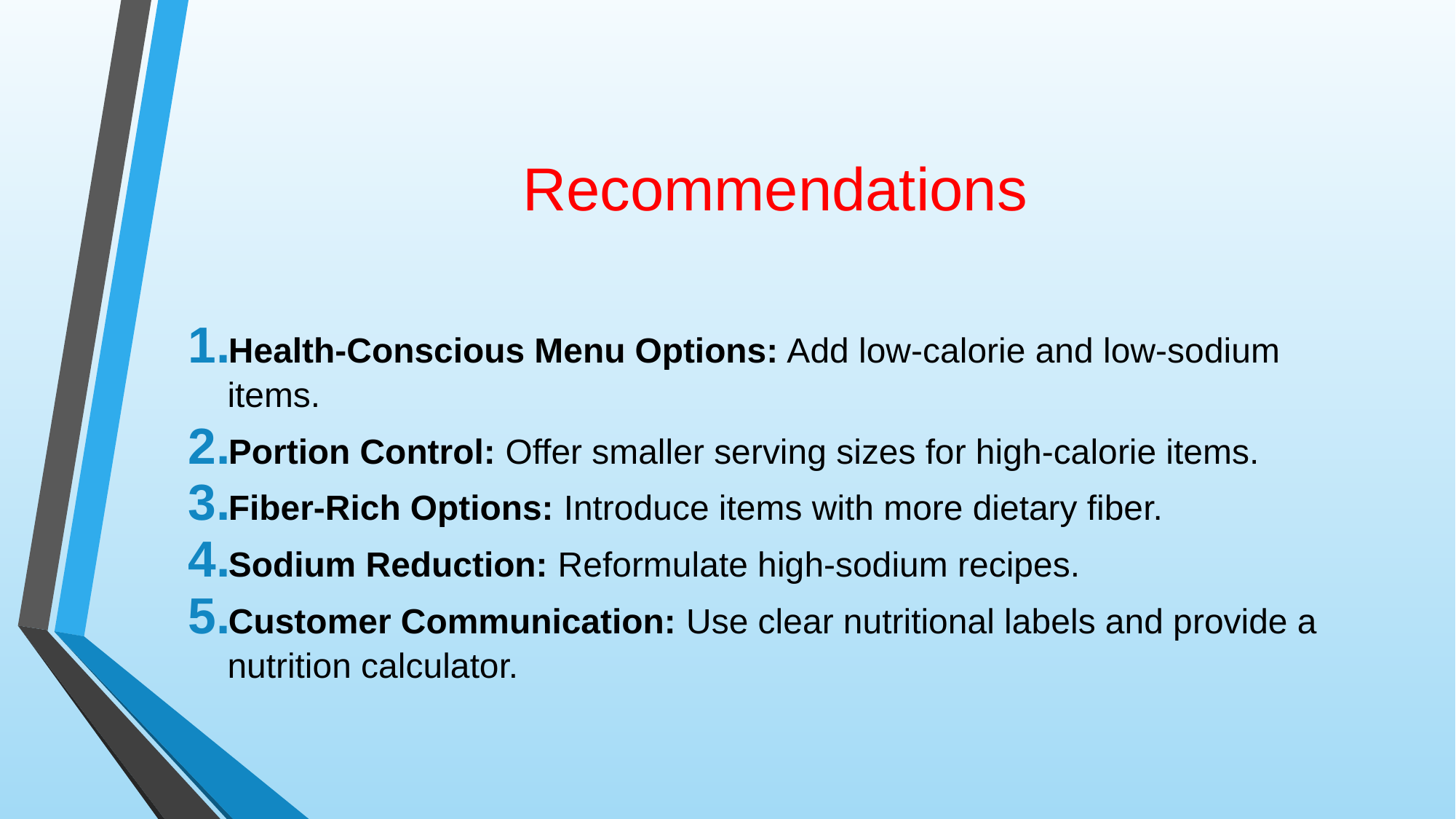

# Recommendations
Health-Conscious Menu Options: Add low-calorie and low-sodium items.
Portion Control: Offer smaller serving sizes for high-calorie items.
Fiber-Rich Options: Introduce items with more dietary fiber.
Sodium Reduction: Reformulate high-sodium recipes.
Customer Communication: Use clear nutritional labels and provide a nutrition calculator.